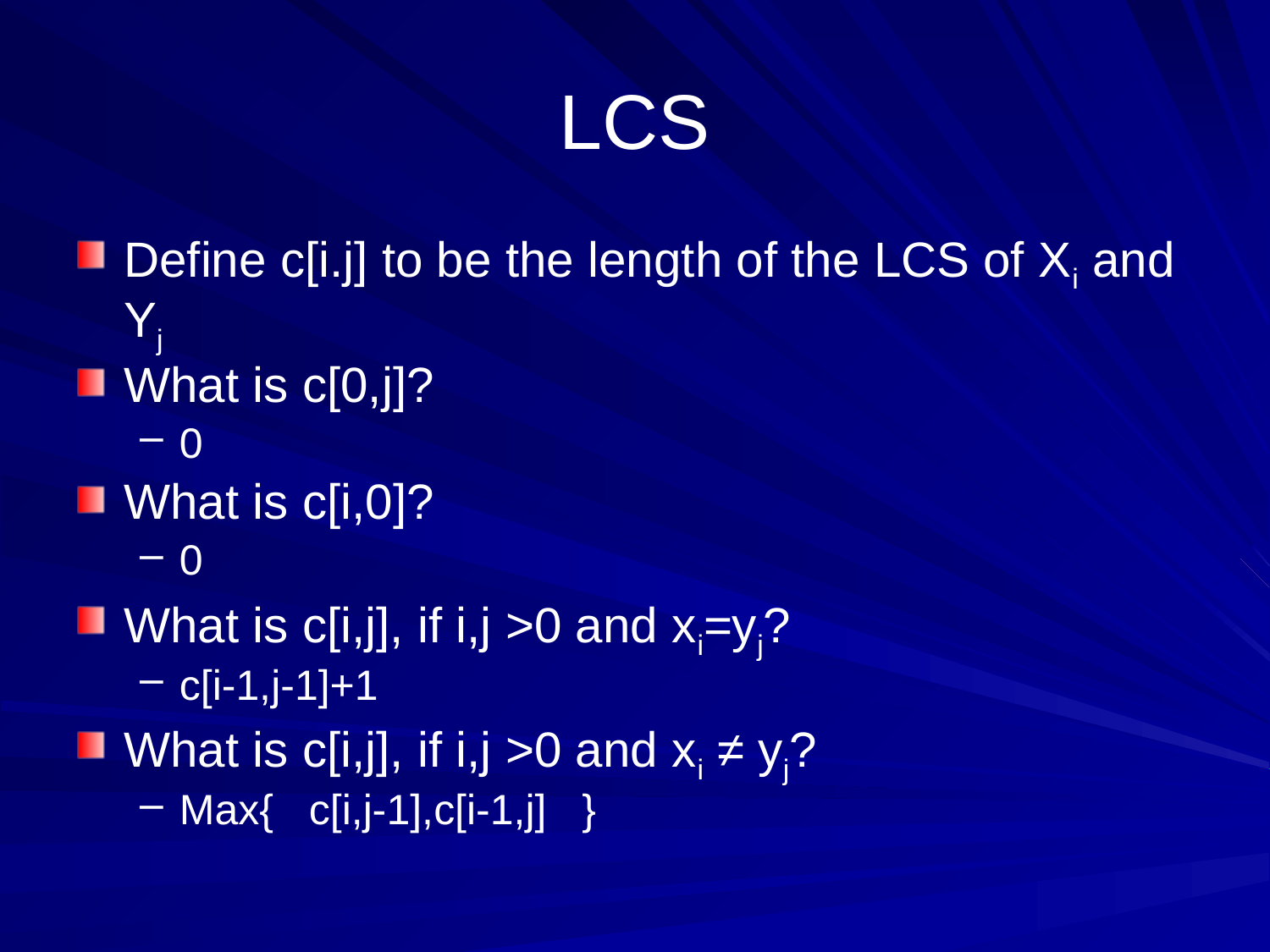

# LCS
Define c[i.j] to be the length of the LCS of Xi and Yj
What is c[0,j]?
0
What is c[i,0]?
0
What is c[i,j], if i,j >0 and xi=yj?
c[i-1,j-1]+1
What is c[i,j], if i,j >0 and xi ≠ yj?
Max{   c[i,j-1],c[i-1,j]   }